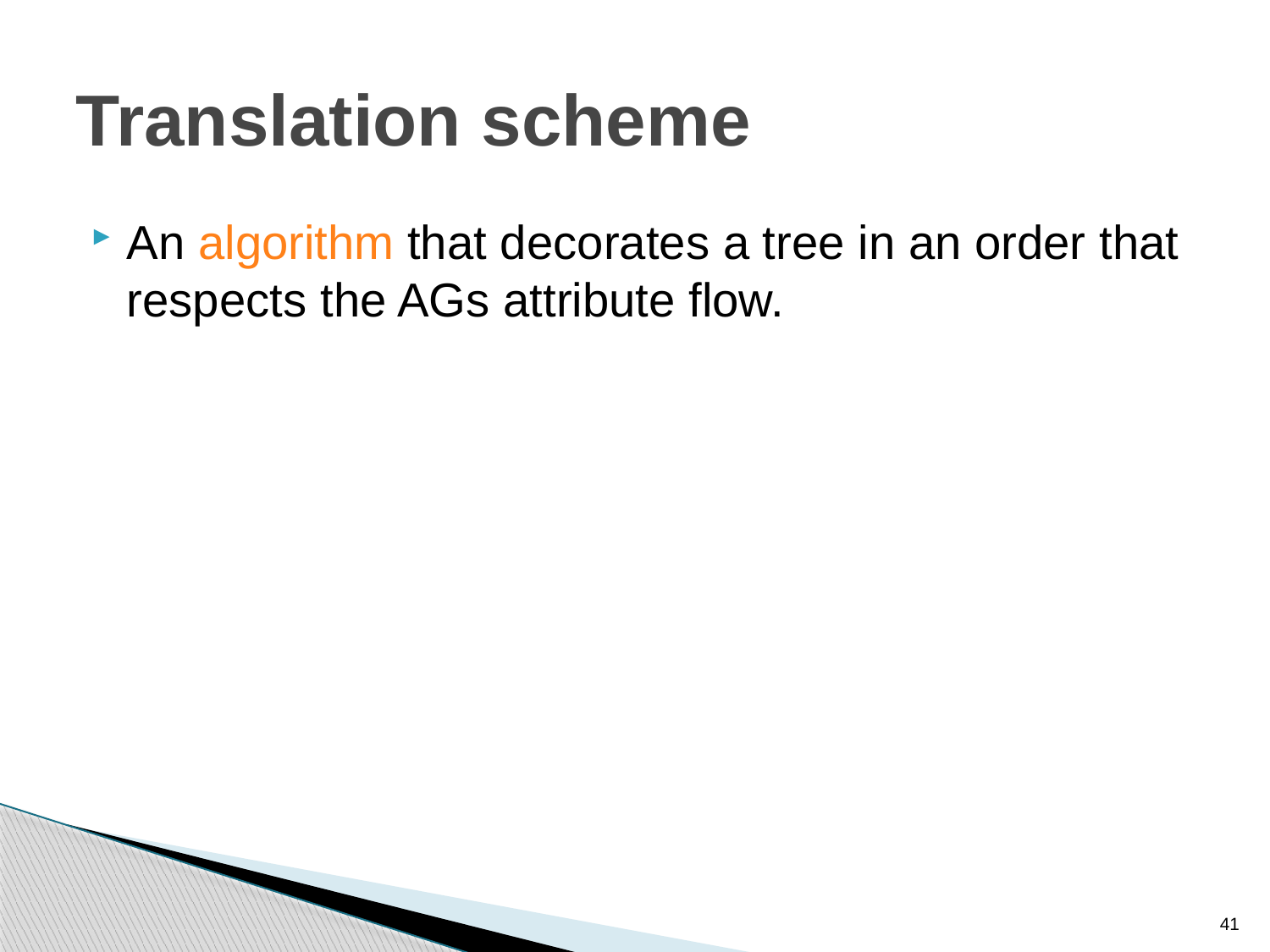

# Translation scheme
An algorithm that decorates a tree in an order that respects the AGs attribute flow.
41